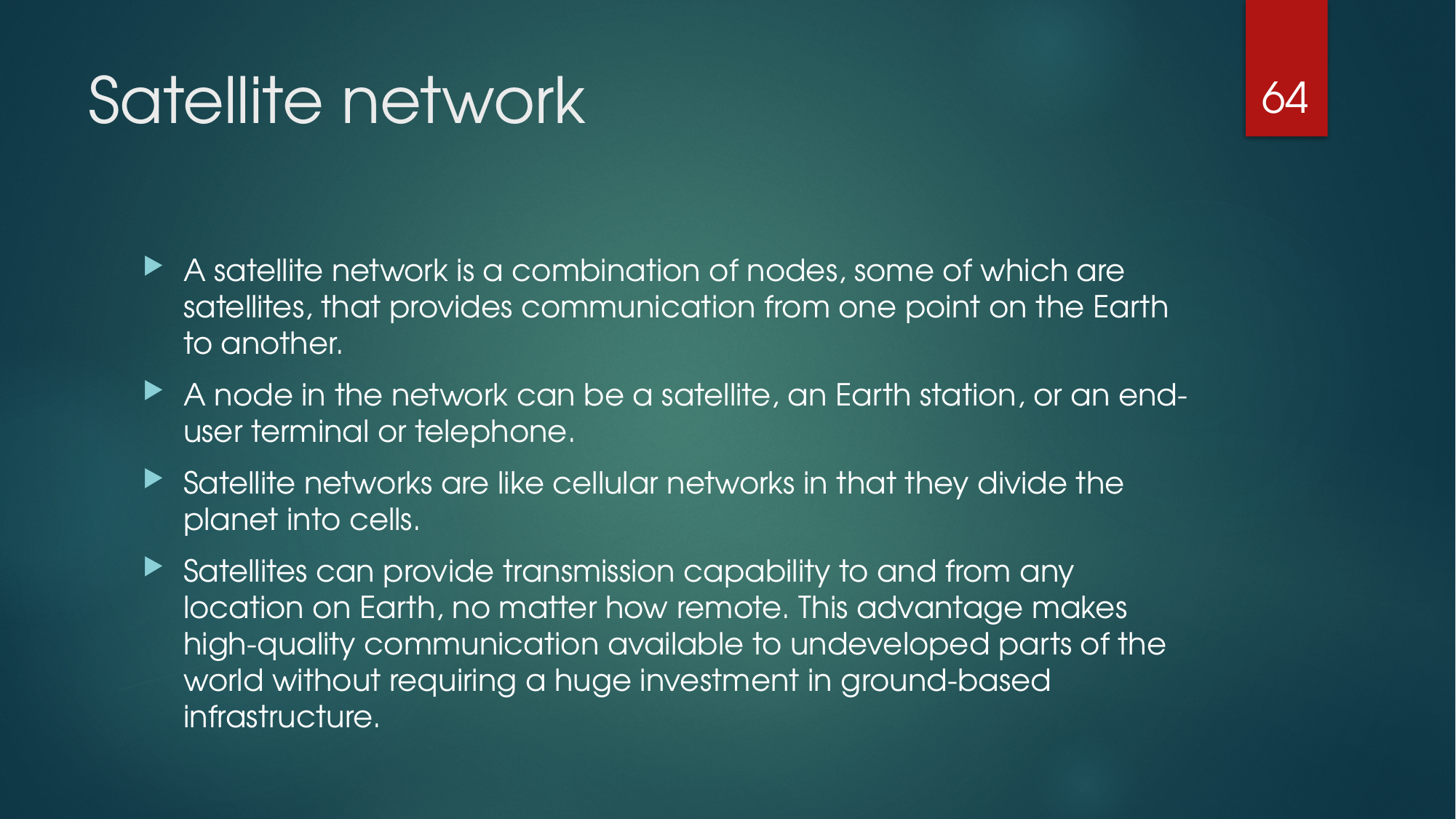

64
# Satellite network
A satellite network is a combination of nodes, some of which are satellites, that provides communication from one point on the Earth to another.
A node in the network can be a satellite, an Earth station, or an end-user terminal or telephone.
Satellite networks are like cellular networks in that they divide the planet into cells.
Satellites can provide transmission capability to and from any location on Earth, no matter how remote. This advantage makes high-quality communication available to undeveloped parts of the world without requiring a huge investment in ground-based infrastructure.